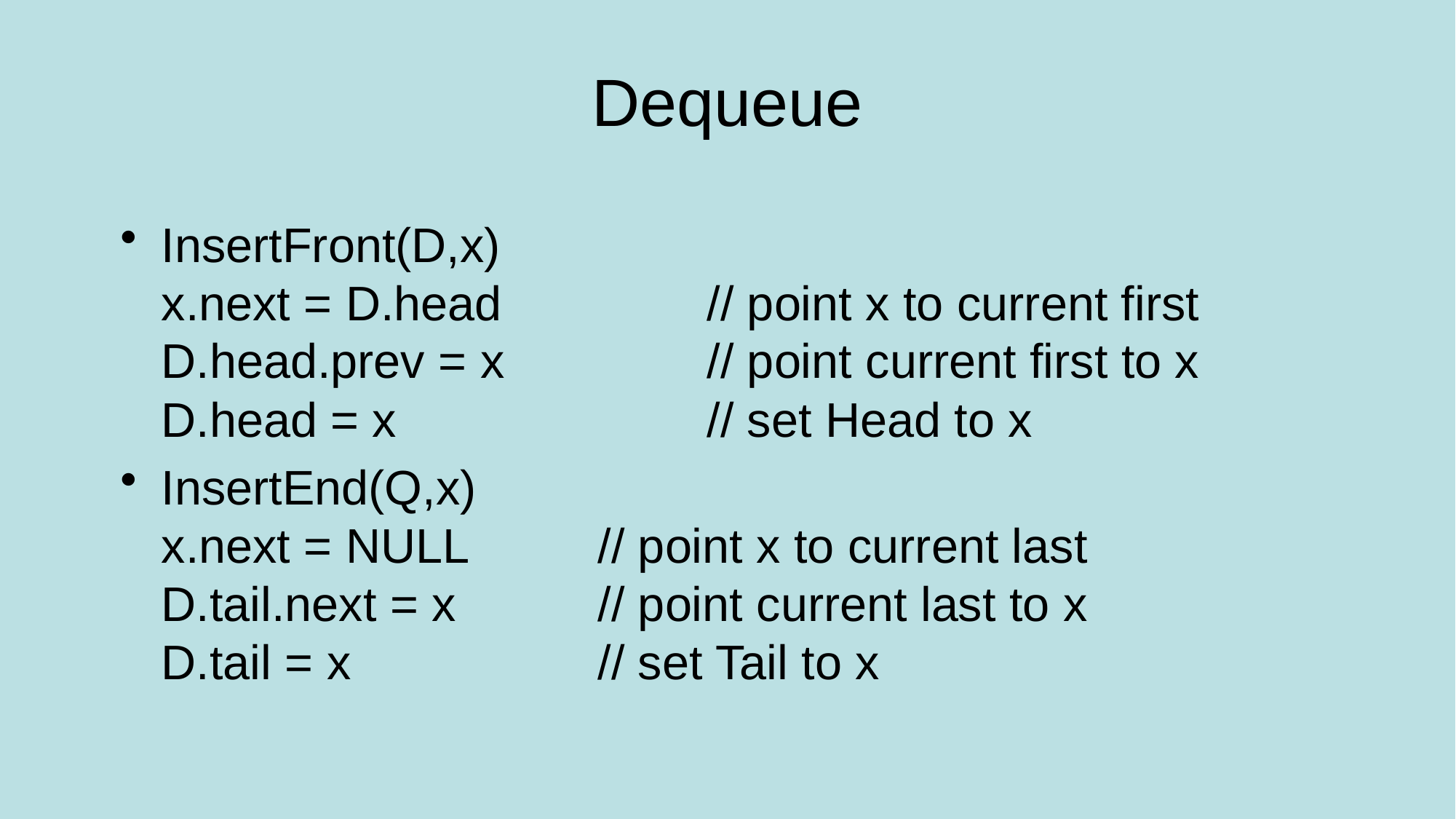

# Dequeue
InsertFront(D,x)
x.next = D.head	 	// point x to current first
D.head.prev = x		// point current first to x
D.head = x			// set Head to x
InsertEnd(Q,x)
x.next = NULL	 	// point x to current last
D.tail.next = x		// point current last to x
D.tail = x			// set Tail to x